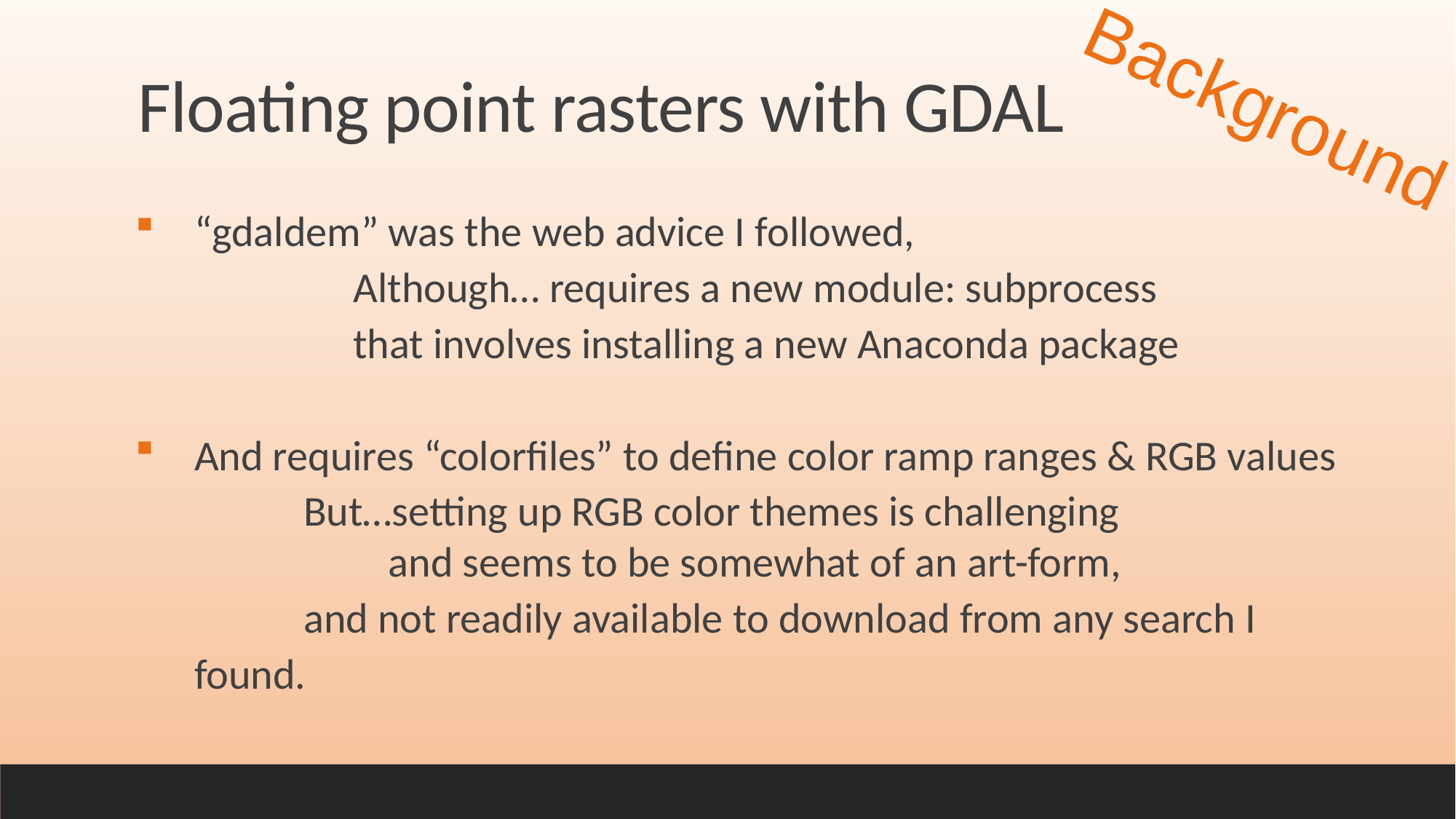

Floating point rasters with GDAL
Background
“gdaldem” was the web advice I followed,
		Although… requires a new module: subprocess
		that involves installing a new Anaconda package

And requires “colorfiles” to define color ramp ranges & RGB values
  		But…setting up RGB color themes is challenging
		and seems to be somewhat of an art-form,
		and not readily available to download from any search I found.